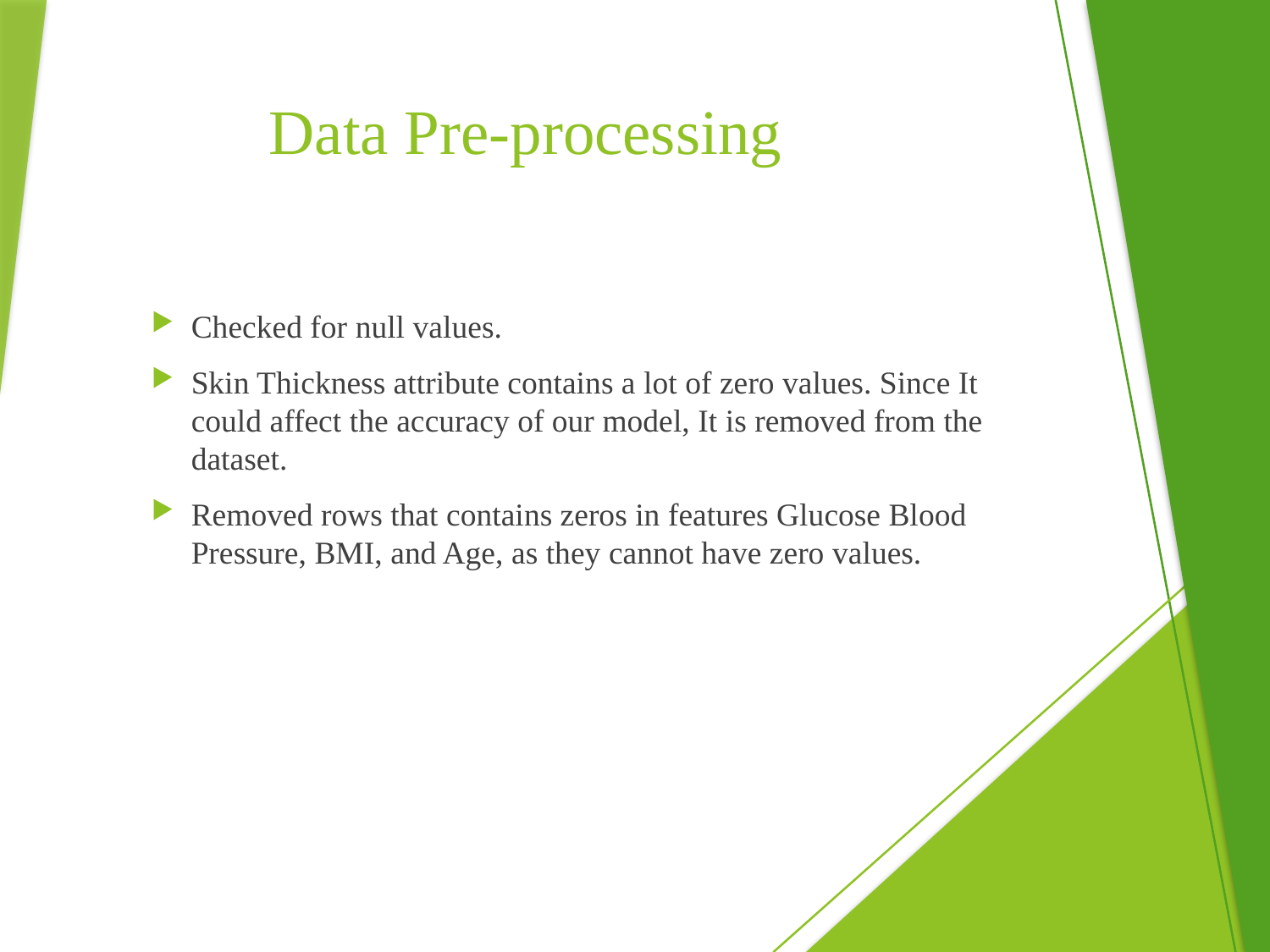

Data Pre-processing
Checked for null values.
Skin Thickness attribute contains a lot of zero values. Since It could affect the accuracy of our model, It is removed from the dataset.
Removed rows that contains zeros in features Glucose Blood Pressure, BMI, and Age, as they cannot have zero values.